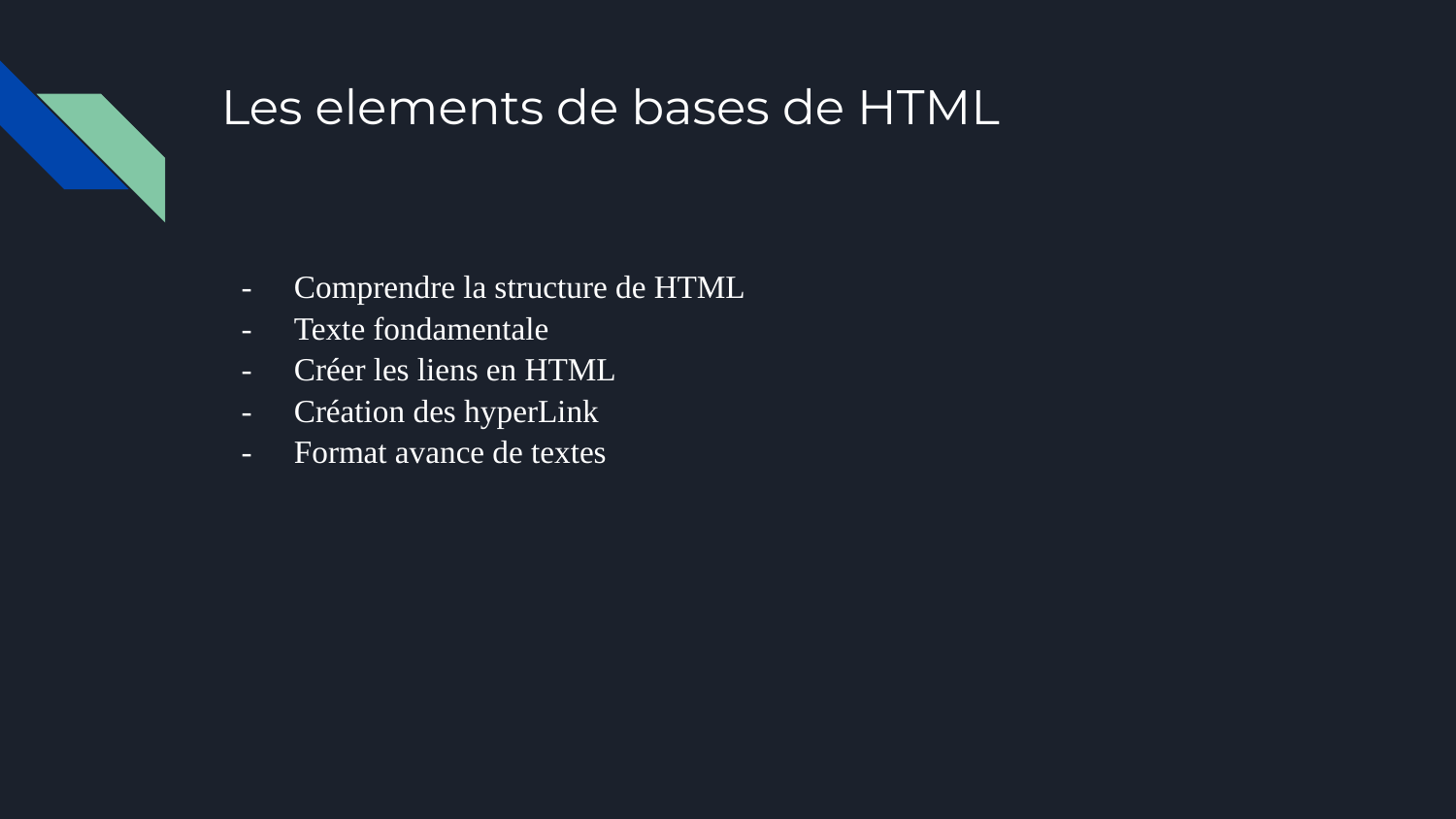

# Les elements de bases de HTML
Comprendre la structure de HTML
Texte fondamentale
Créer les liens en HTML
Création des hyperLink
Format avance de textes